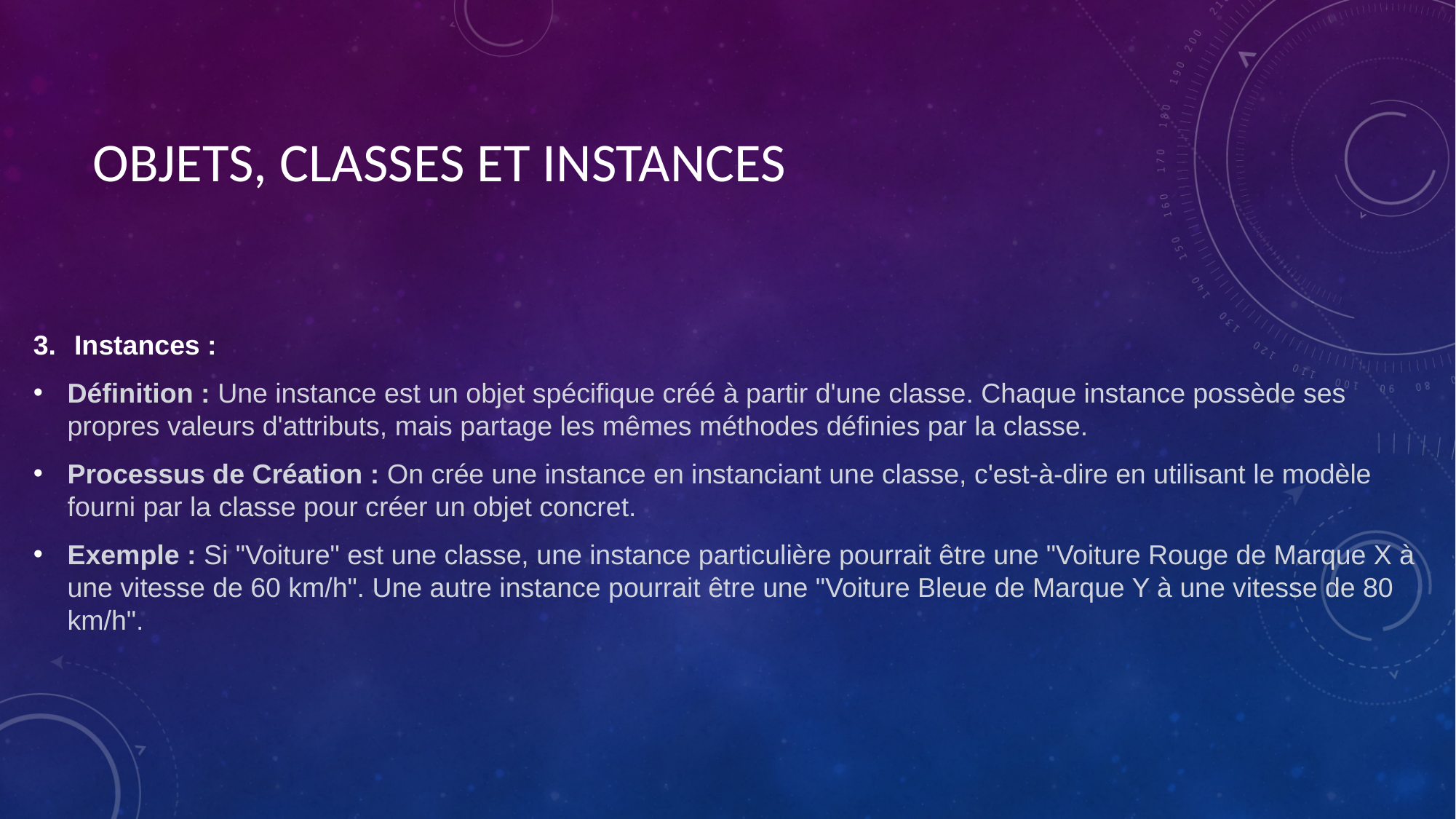

# Objets, classes et instances
Instances :
Définition : Une instance est un objet spécifique créé à partir d'une classe. Chaque instance possède ses propres valeurs d'attributs, mais partage les mêmes méthodes définies par la classe.
Processus de Création : On crée une instance en instanciant une classe, c'est-à-dire en utilisant le modèle fourni par la classe pour créer un objet concret.
Exemple : Si "Voiture" est une classe, une instance particulière pourrait être une "Voiture Rouge de Marque X à une vitesse de 60 km/h". Une autre instance pourrait être une "Voiture Bleue de Marque Y à une vitesse de 80 km/h".